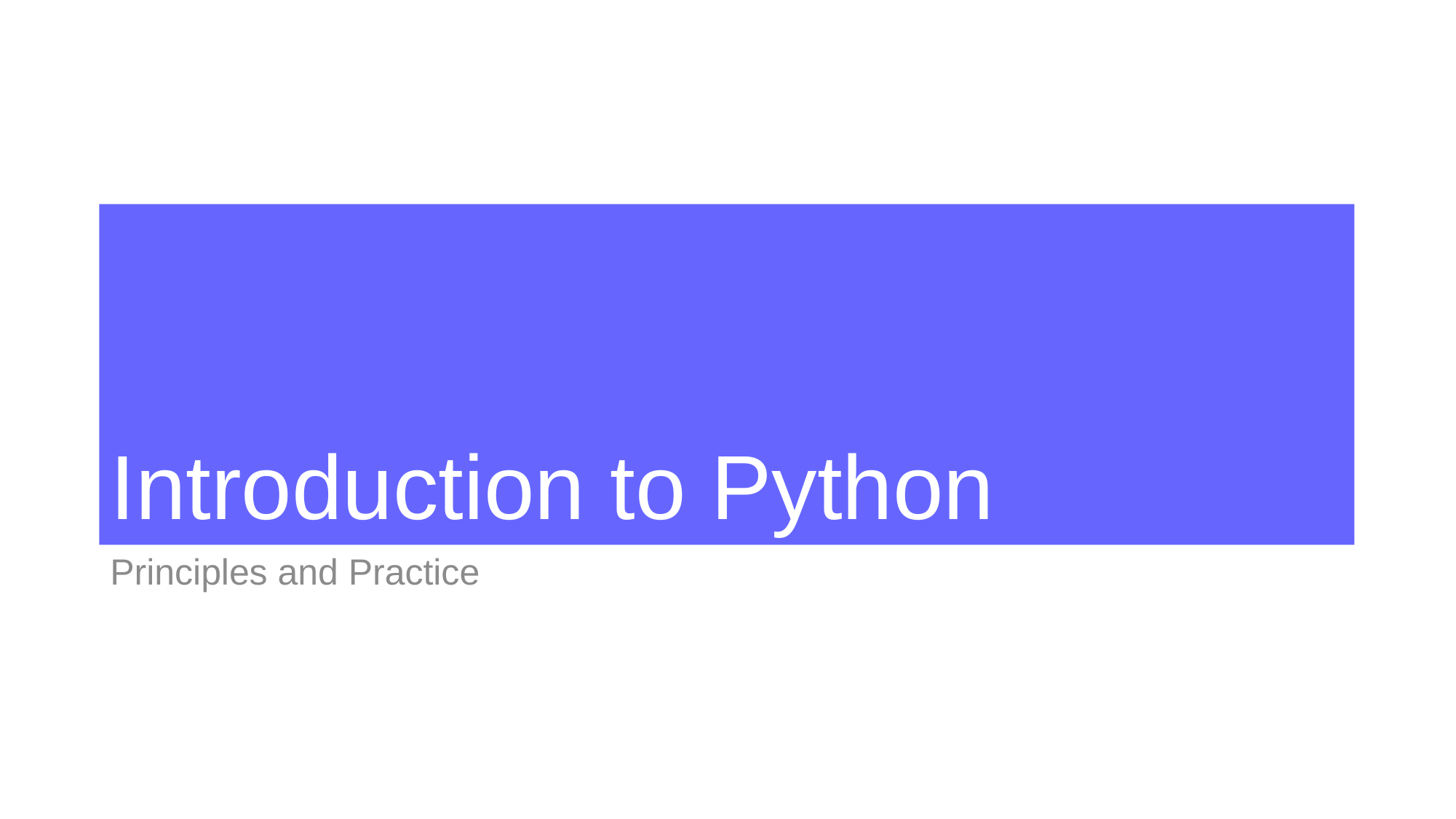

# Introduction to Python
Principles and Practice